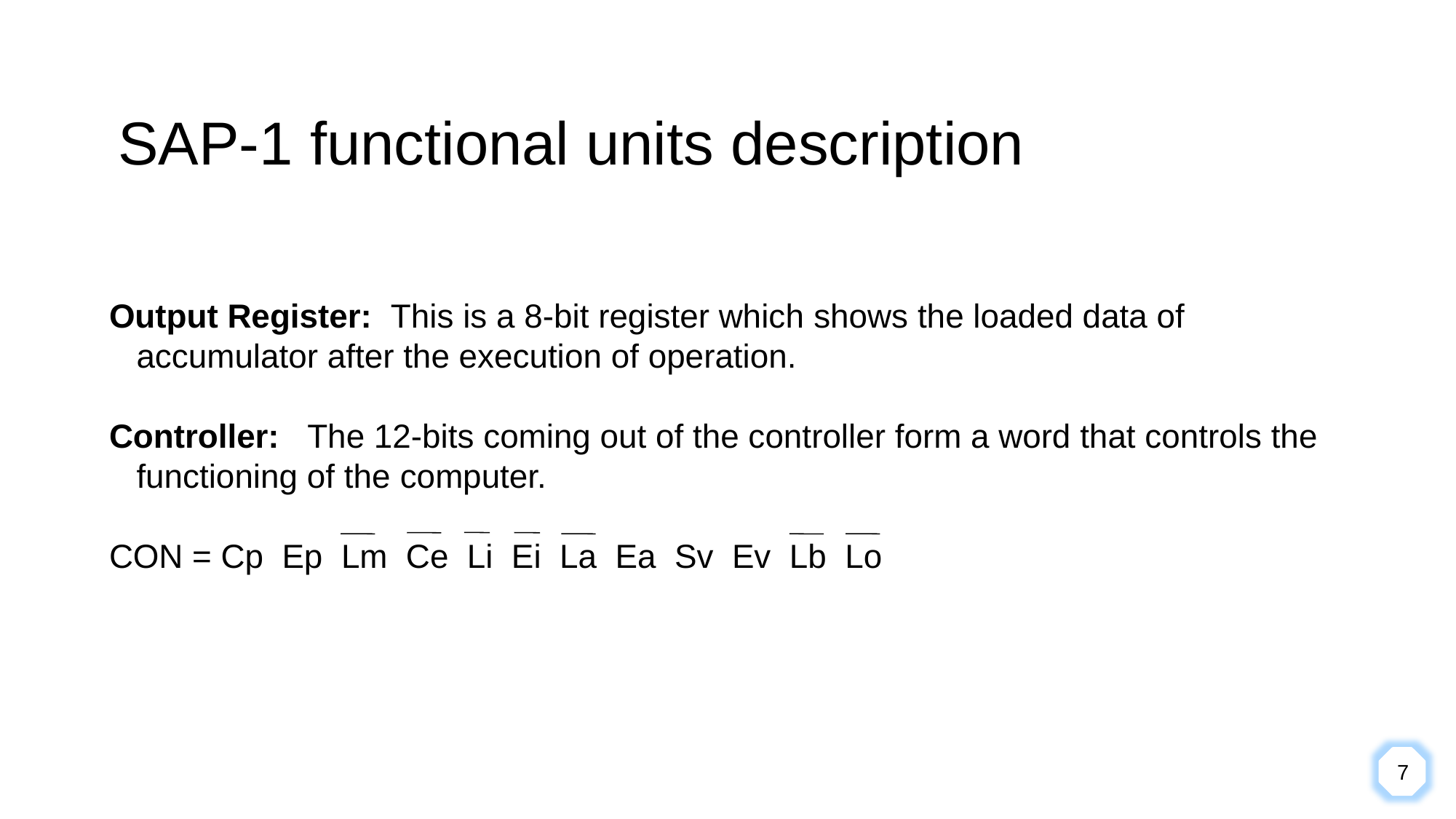

SAP-1 functional units description
Output Register:  This is a 8-bit register which shows the loaded data of accumulator after the execution of operation.

Controller:   The 12-bits coming out of the controller form a word that controls the functioning of the computer.

CON = Cp  Ep  Lm  Ce  Li  Ei  La  Ea  Sv  Ev  Lb  Lo
7